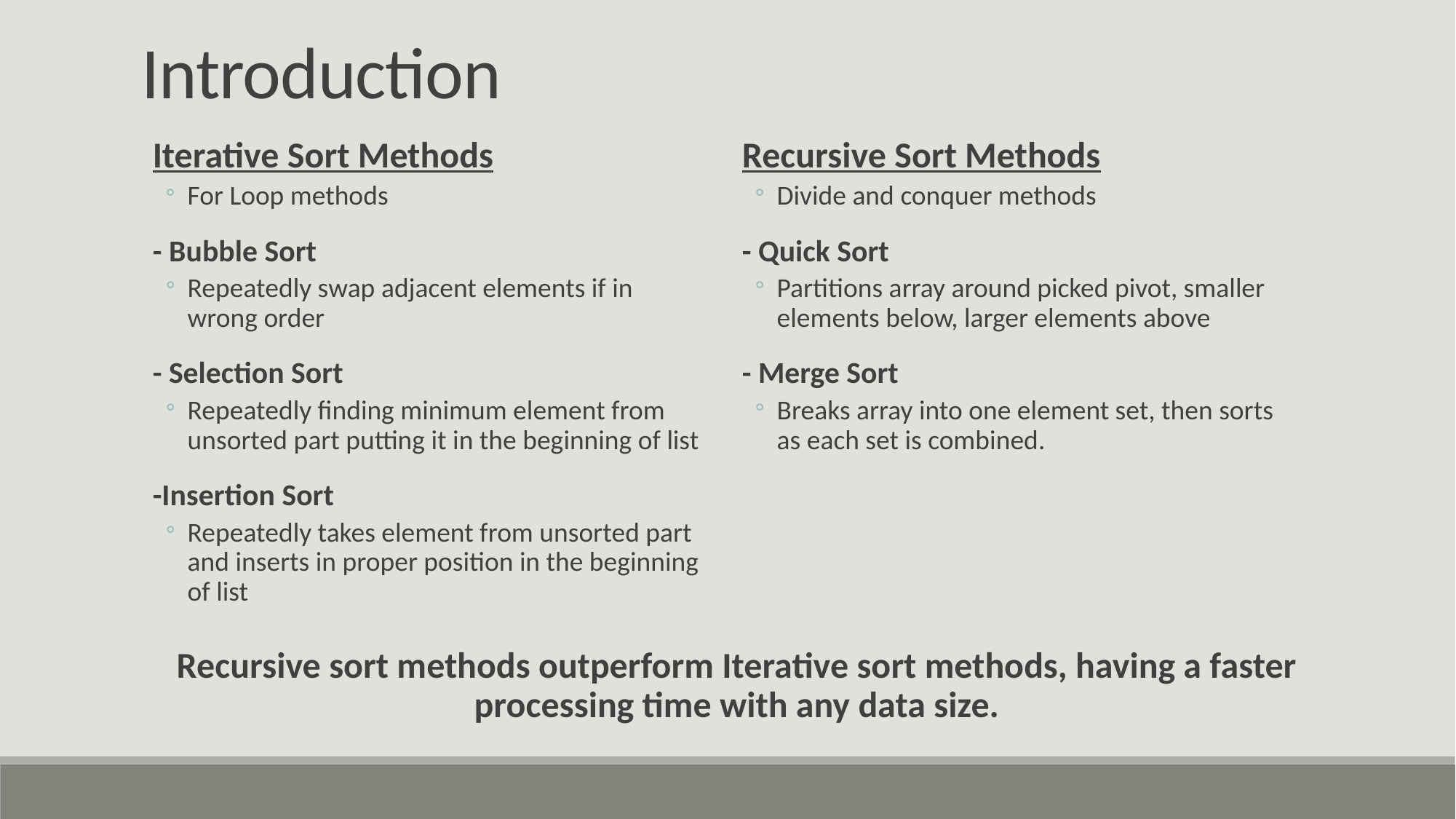

Introduction
Iterative Sort Methods
For Loop methods
- Bubble Sort
Repeatedly swap adjacent elements if in wrong order
- Selection Sort
Repeatedly finding minimum element from unsorted part putting it in the beginning of list
-Insertion Sort
Repeatedly takes element from unsorted part and inserts in proper position in the beginning of list

Recursive Sort Methods
Divide and conquer methods
- Quick Sort
Partitions array around picked pivot, smaller elements below, larger elements above
- Merge Sort
Breaks array into one element set, then sorts as each set is combined.
Recursive sort methods outperform Iterative sort methods, having a faster processing time with any data size.